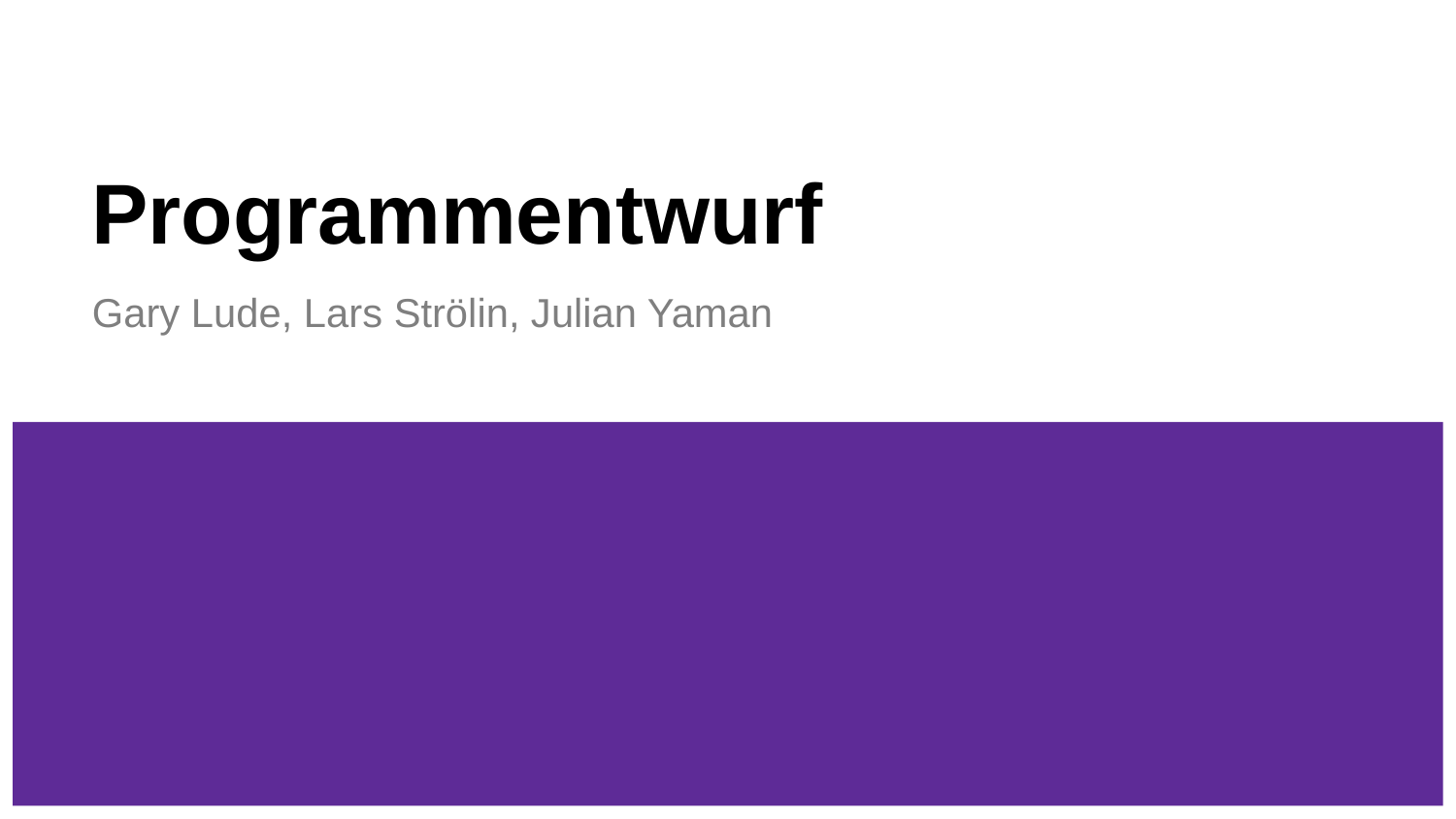

# Programmentwurf
Gary Lude, Lars Strölin, Julian Yaman